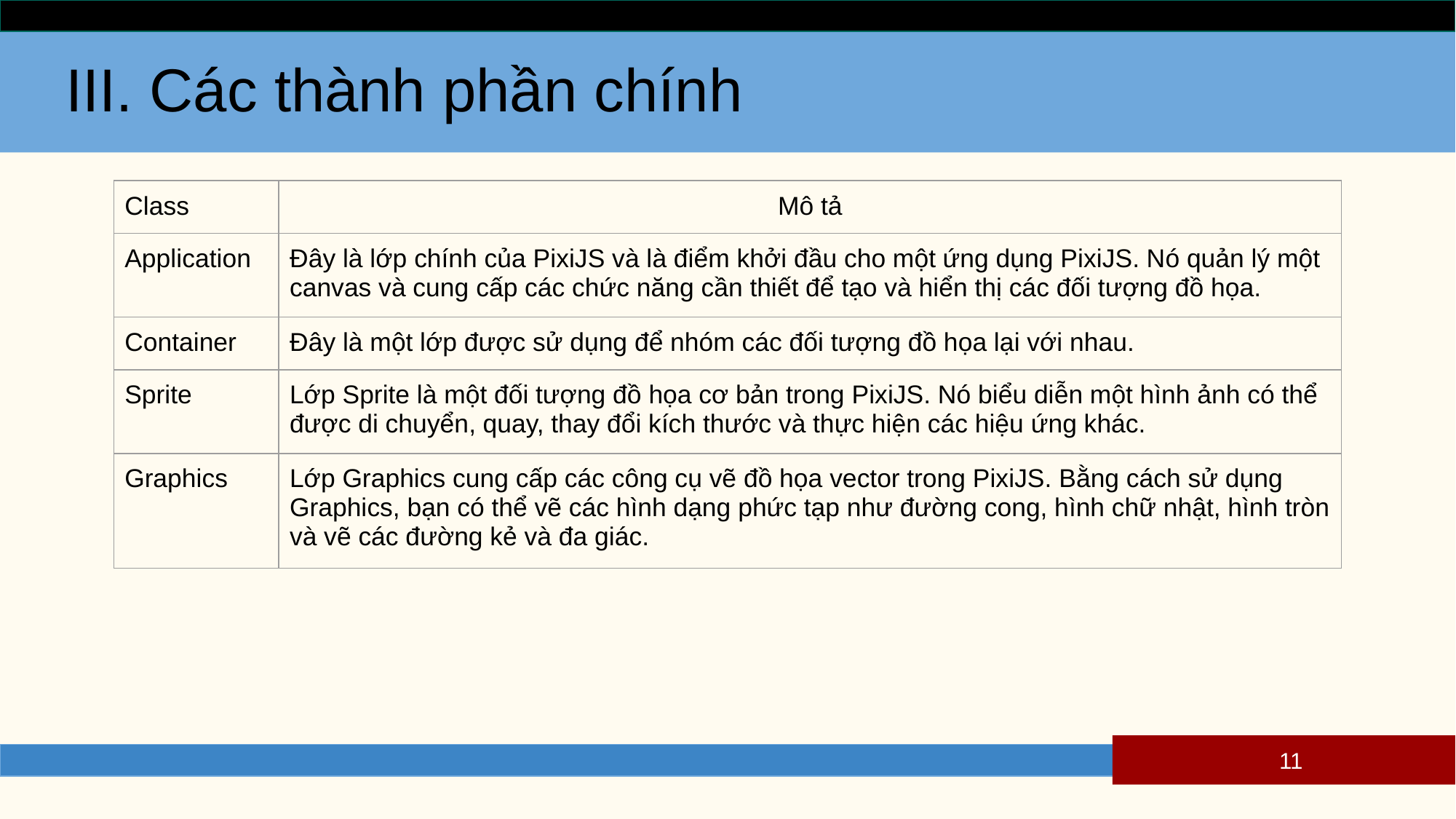

# III. Các thành phần chính

| Class | Mô tả |
| --- | --- |
| Application | Đây là lớp chính của PixiJS và là điểm khởi đầu cho một ứng dụng PixiJS. Nó quản lý một canvas và cung cấp các chức năng cần thiết để tạo và hiển thị các đối tượng đồ họa. |
| Container | Đây là một lớp được sử dụng để nhóm các đối tượng đồ họa lại với nhau. |
| Sprite | Lớp Sprite là một đối tượng đồ họa cơ bản trong PixiJS. Nó biểu diễn một hình ảnh có thể được di chuyển, quay, thay đổi kích thước và thực hiện các hiệu ứng khác. |
| Graphics | Lớp Graphics cung cấp các công cụ vẽ đồ họa vector trong PixiJS. Bằng cách sử dụng Graphics, bạn có thể vẽ các hình dạng phức tạp như đường cong, hình chữ nhật, hình tròn và vẽ các đường kẻ và đa giác. |
11